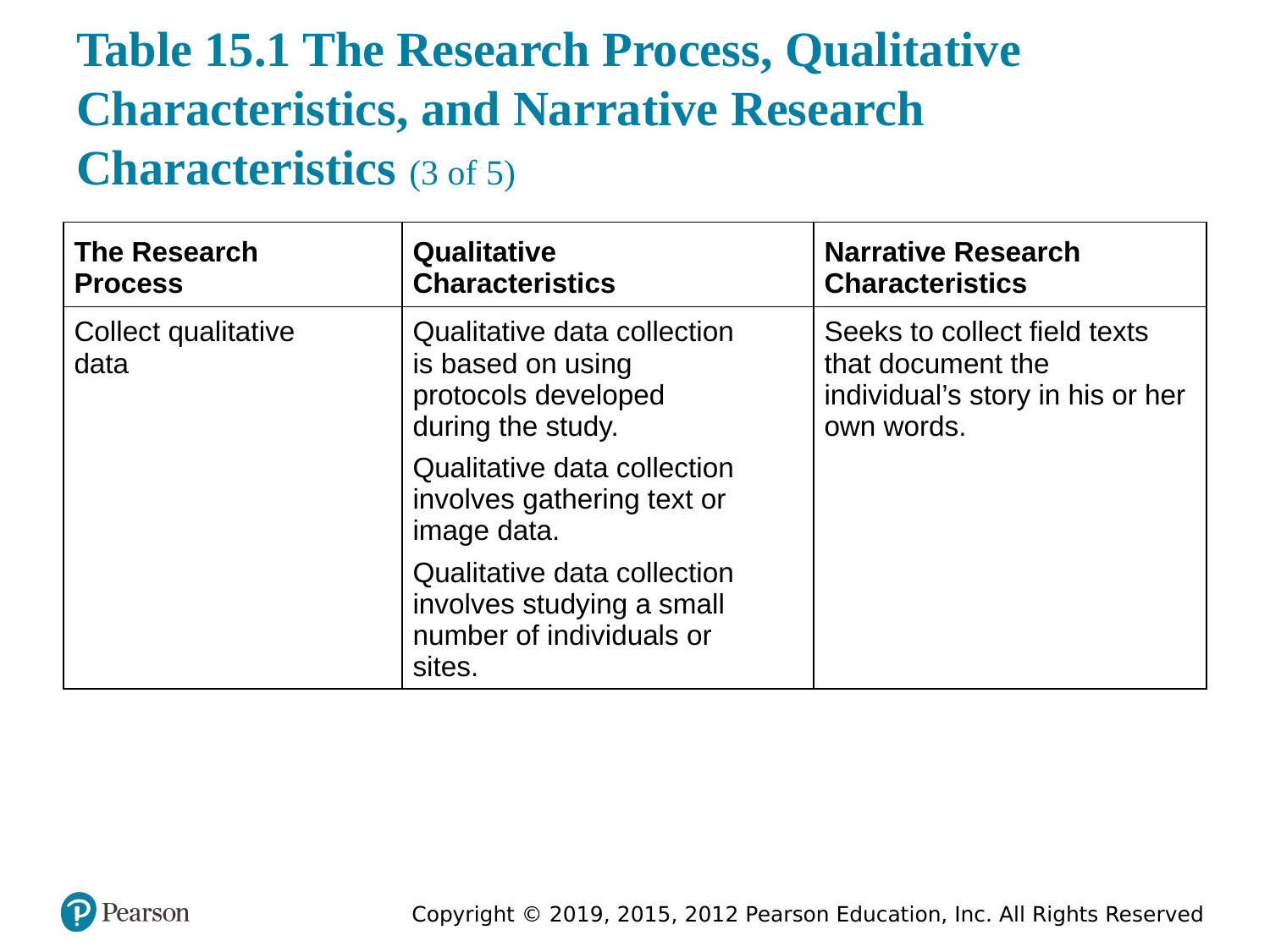

# Table 15.1 The Research Process, Qualitative Characteristics, and Narrative Research Characteristics (3 of 5)
| The Research Process | Qualitative Characteristics | Narrative Research Characteristics |
| --- | --- | --- |
| Collect qualitative data | Qualitative data collection is based on using protocols developed during the study. Qualitative data collection involves gathering text or image data. Qualitative data collection involves studying a small number of individuals or sites. | Seeks to collect field texts that document the individual’s story in his or her own words. |